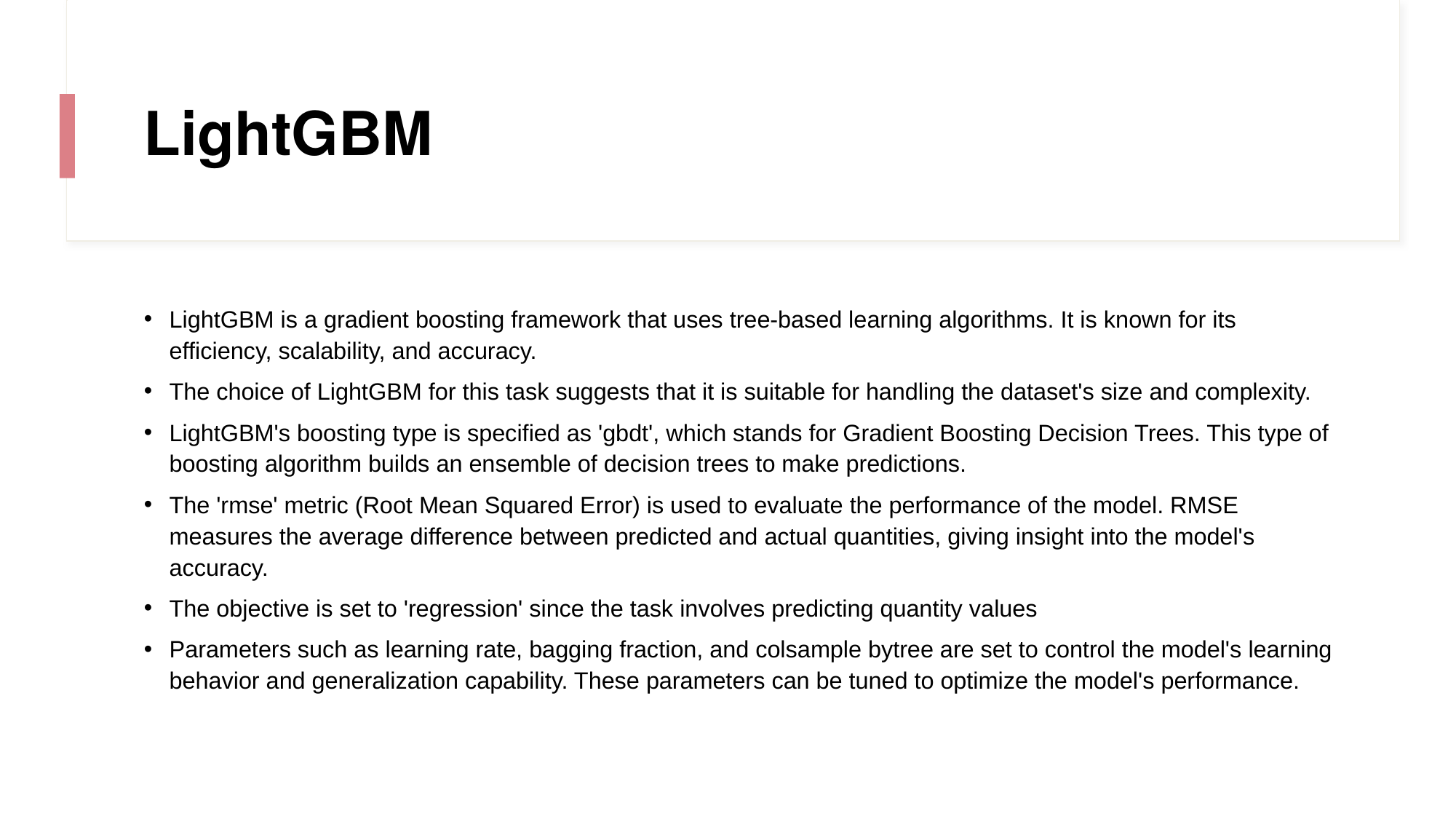

# LightGBM
LightGBM is a gradient boosting framework that uses tree-based learning algorithms. It is known for its efficiency, scalability, and accuracy.
The choice of LightGBM for this task suggests that it is suitable for handling the dataset's size and complexity.
LightGBM's boosting type is specified as 'gbdt', which stands for Gradient Boosting Decision Trees. This type of boosting algorithm builds an ensemble of decision trees to make predictions.
The 'rmse' metric (Root Mean Squared Error) is used to evaluate the performance of the model. RMSE measures the average difference between predicted and actual quantities, giving insight into the model's accuracy.
The objective is set to 'regression' since the task involves predicting quantity values
Parameters such as learning rate, bagging fraction, and colsample bytree are set to control the model's learning behavior and generalization capability. These parameters can be tuned to optimize the model's performance.